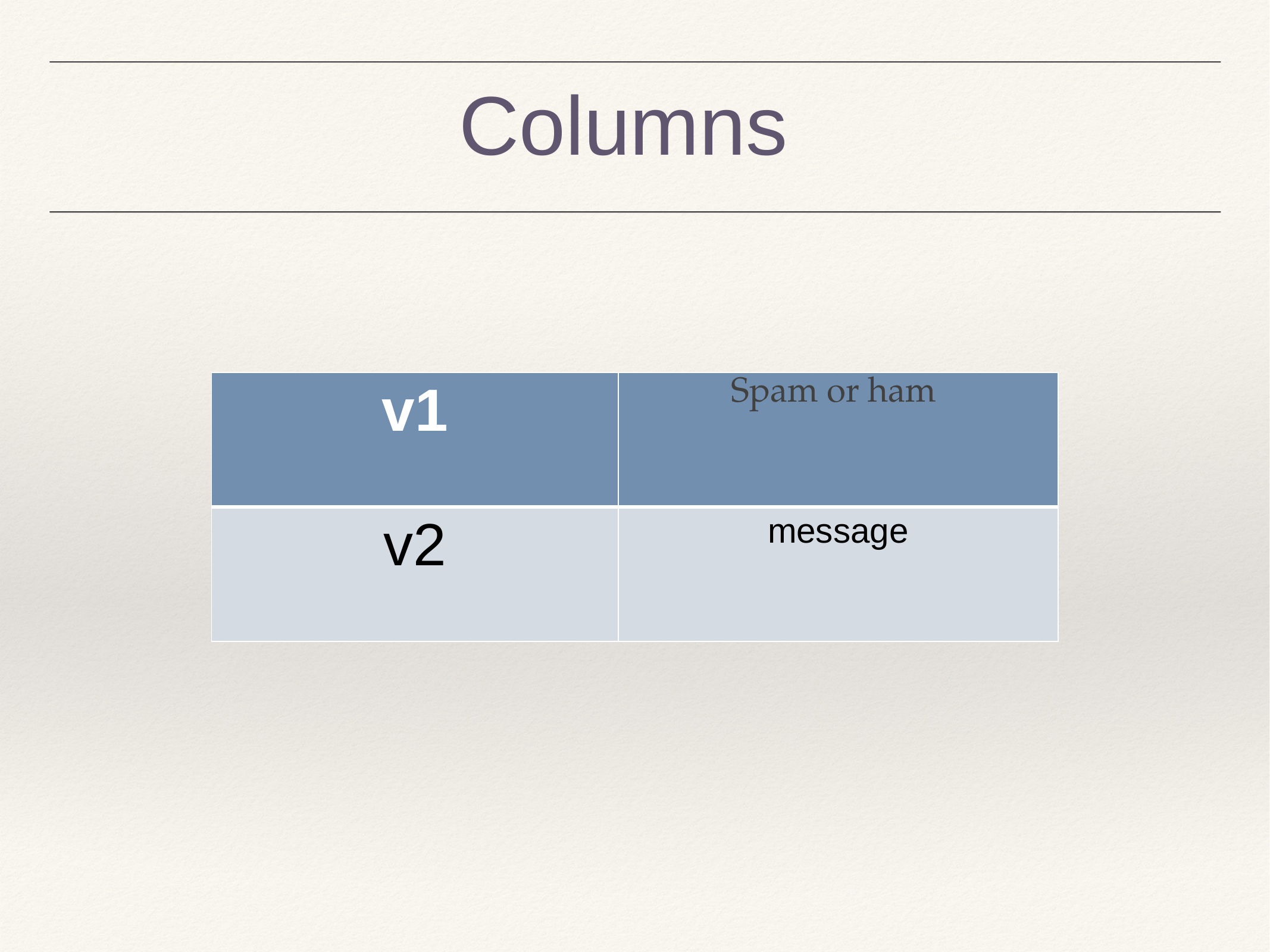

Columns

| v1 | Spam or ham |
| --- | --- |
| v2 | message |